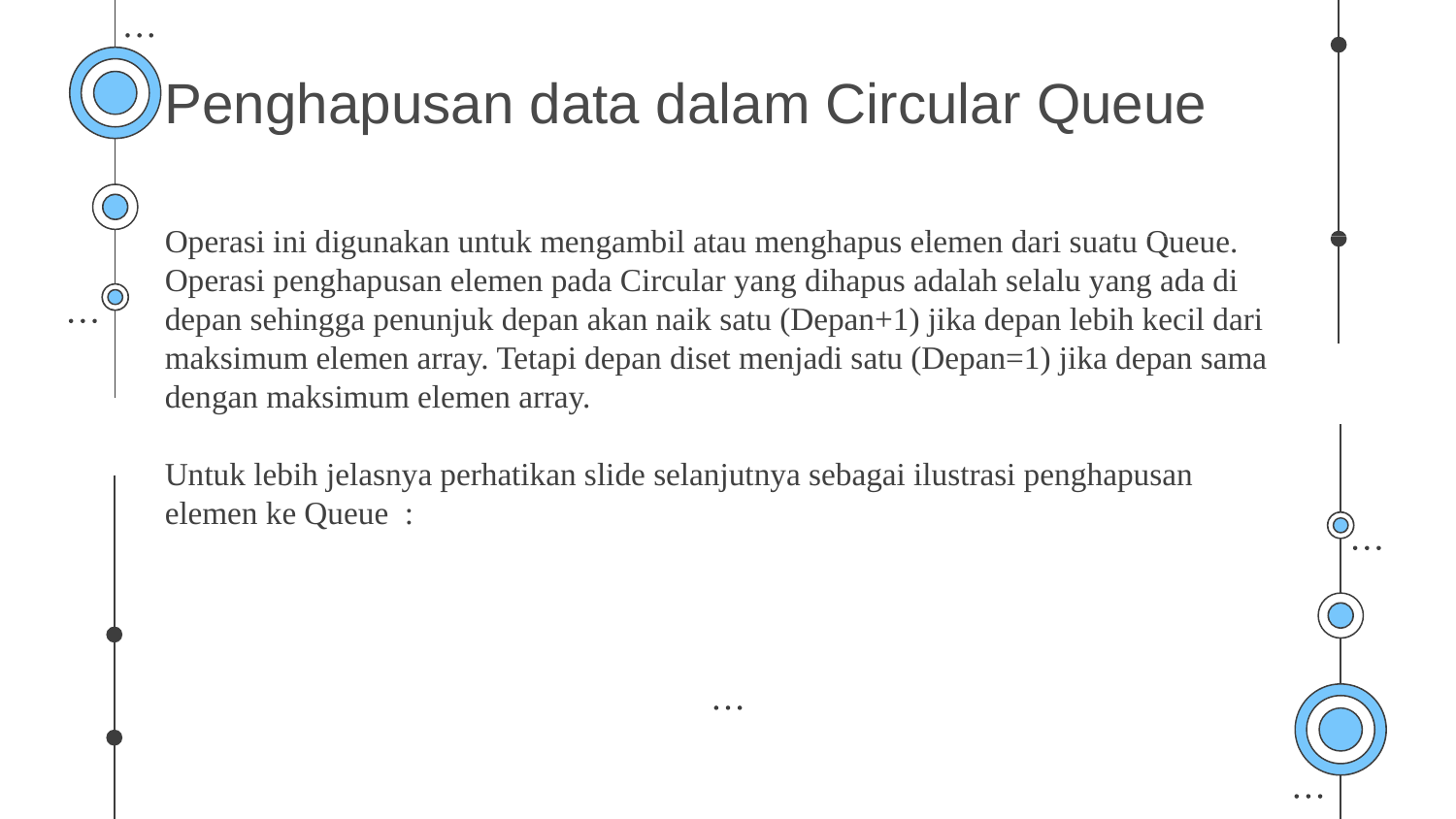

# Penghapusan data dalam Circular Queue
Operasi ini digunakan untuk mengambil atau menghapus elemen dari suatu Queue. Operasi penghapusan elemen pada Circular yang dihapus adalah selalu yang ada di depan sehingga penunjuk depan akan naik satu (Depan+1) jika depan lebih kecil dari maksimum elemen array. Tetapi depan diset menjadi satu (Depan=1) jika depan sama dengan maksimum elemen array.

Untuk lebih jelasnya perhatikan slide selanjutnya sebagai ilustrasi penghapusan elemen ke Queue  :